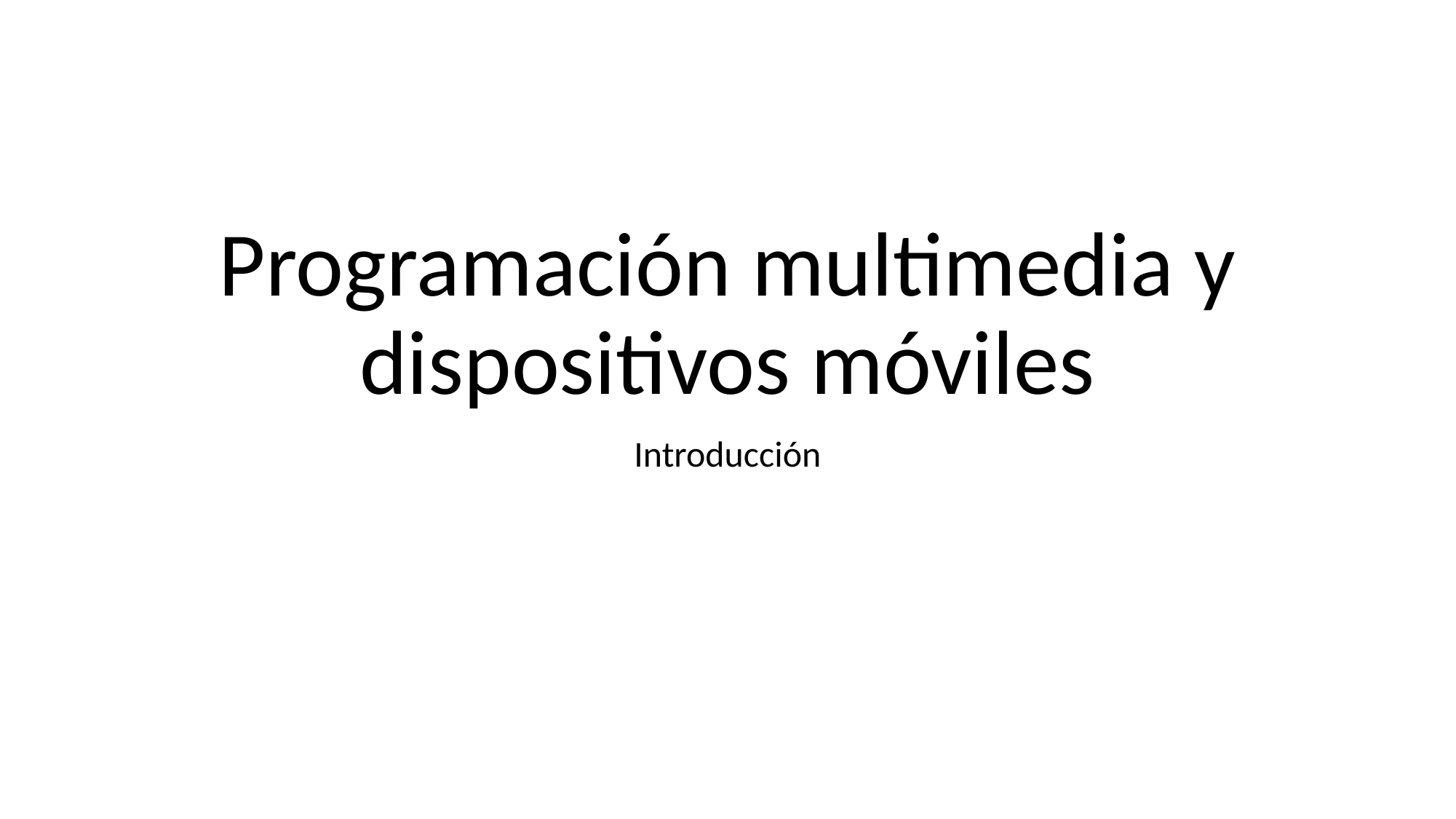

# Programación multimedia y dispositivos móviles
Introducción